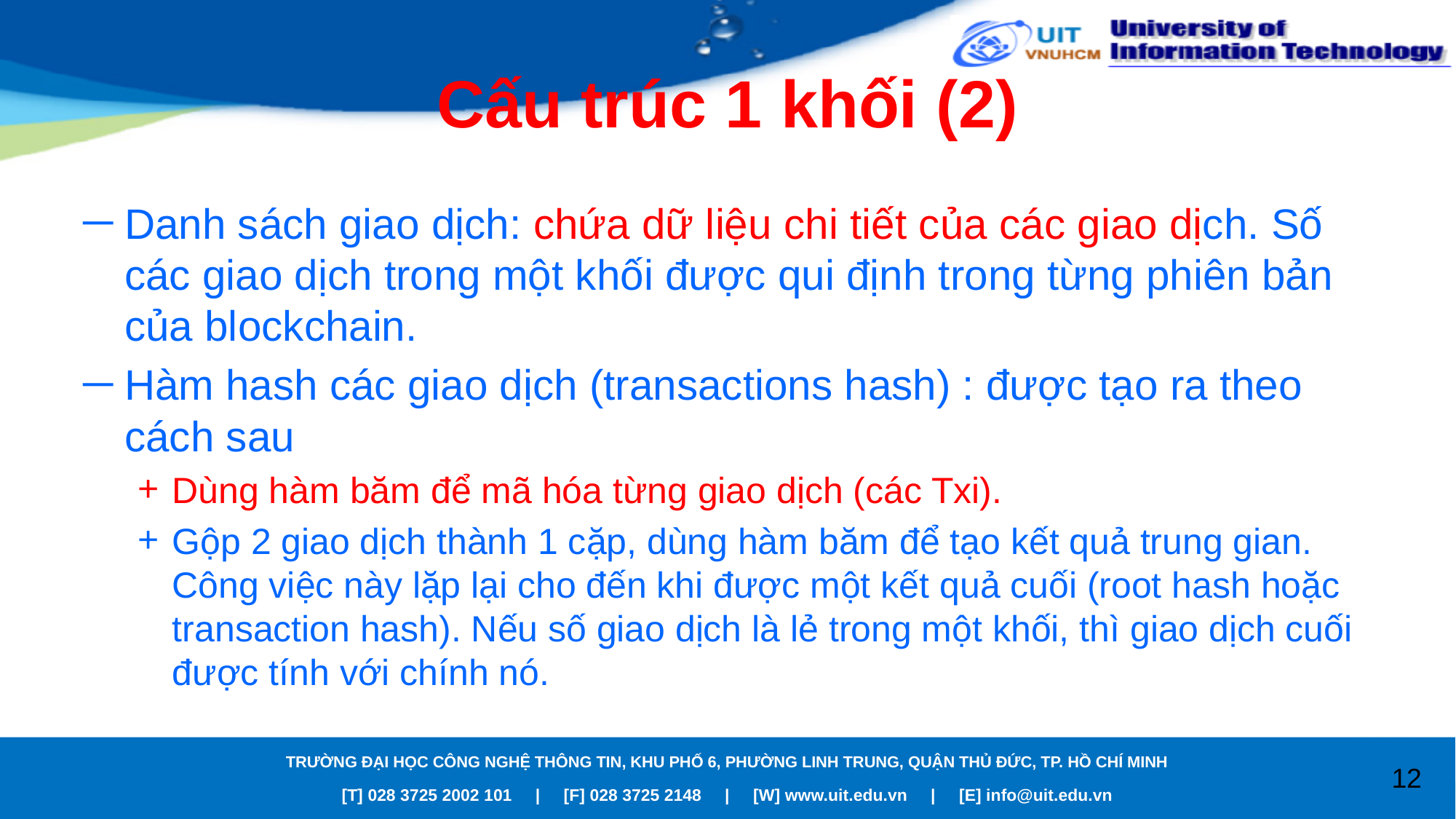

# Cấu trúc 1 khối (2)
Danh sách giao dịch: chứa dữ liệu chi tiết của các giao dịch. Số các giao dịch trong một khối được qui định trong từng phiên bản của blockchain.
Hàm hash các giao dịch (transactions hash) : được tạo ra theo cách sau
Dùng hàm băm để mã hóa từng giao dịch (các Txi).
Gộp 2 giao dịch thành 1 cặp, dùng hàm băm để tạo kết quả trung gian. Công việc này lặp lại cho đến khi được một kết quả cuối (root hash hoặc transaction hash). Nếu số giao dịch là lẻ trong một khối, thì giao dịch cuối được tính với chính nó.